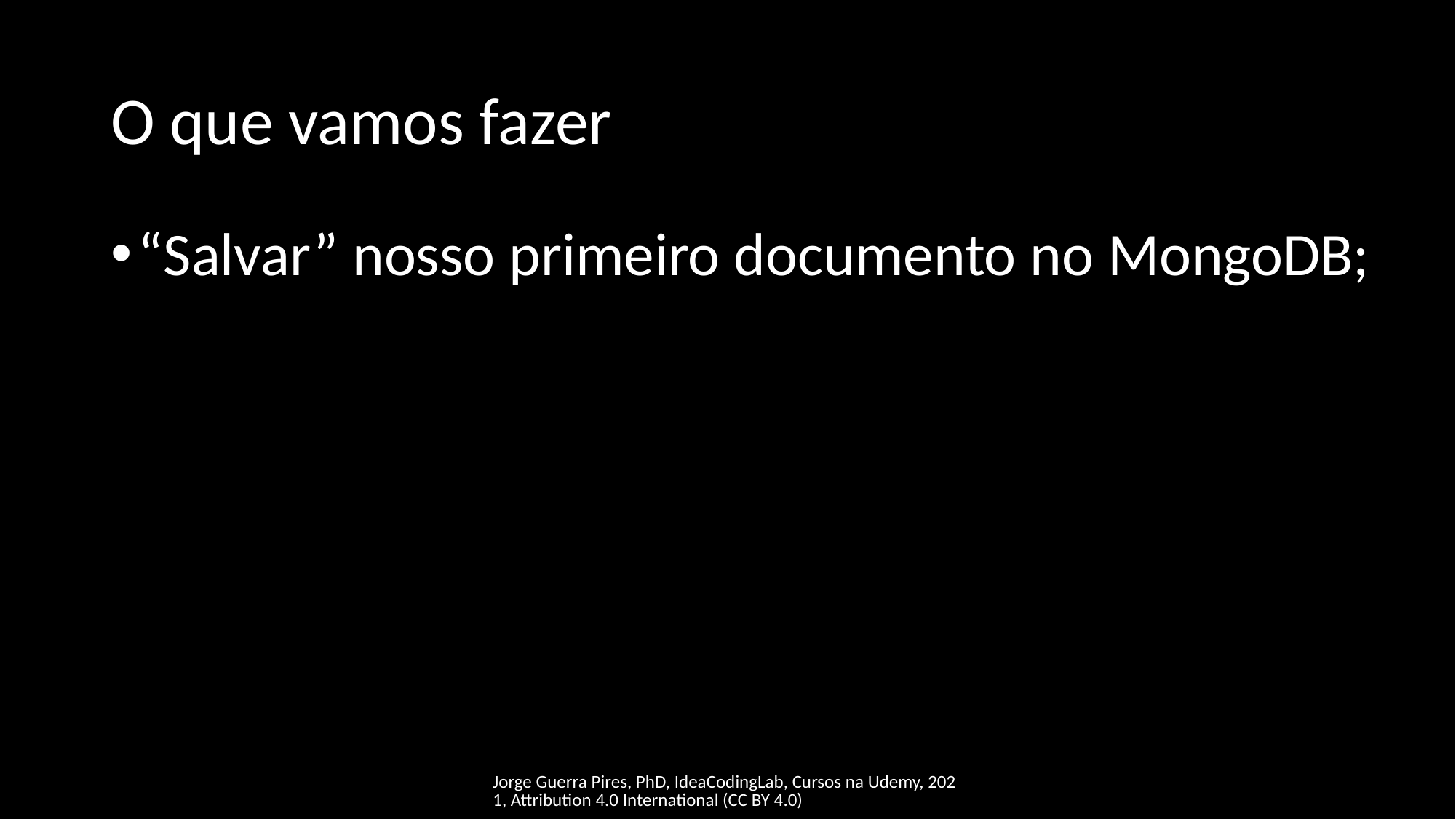

# O que vamos fazer
“Salvar” nosso primeiro documento no MongoDB;

Jorge Guerra Pires, PhD, IdeaCodingLab, Cursos na Udemy, 2021, Attribution 4.0 International (CC BY 4.0)